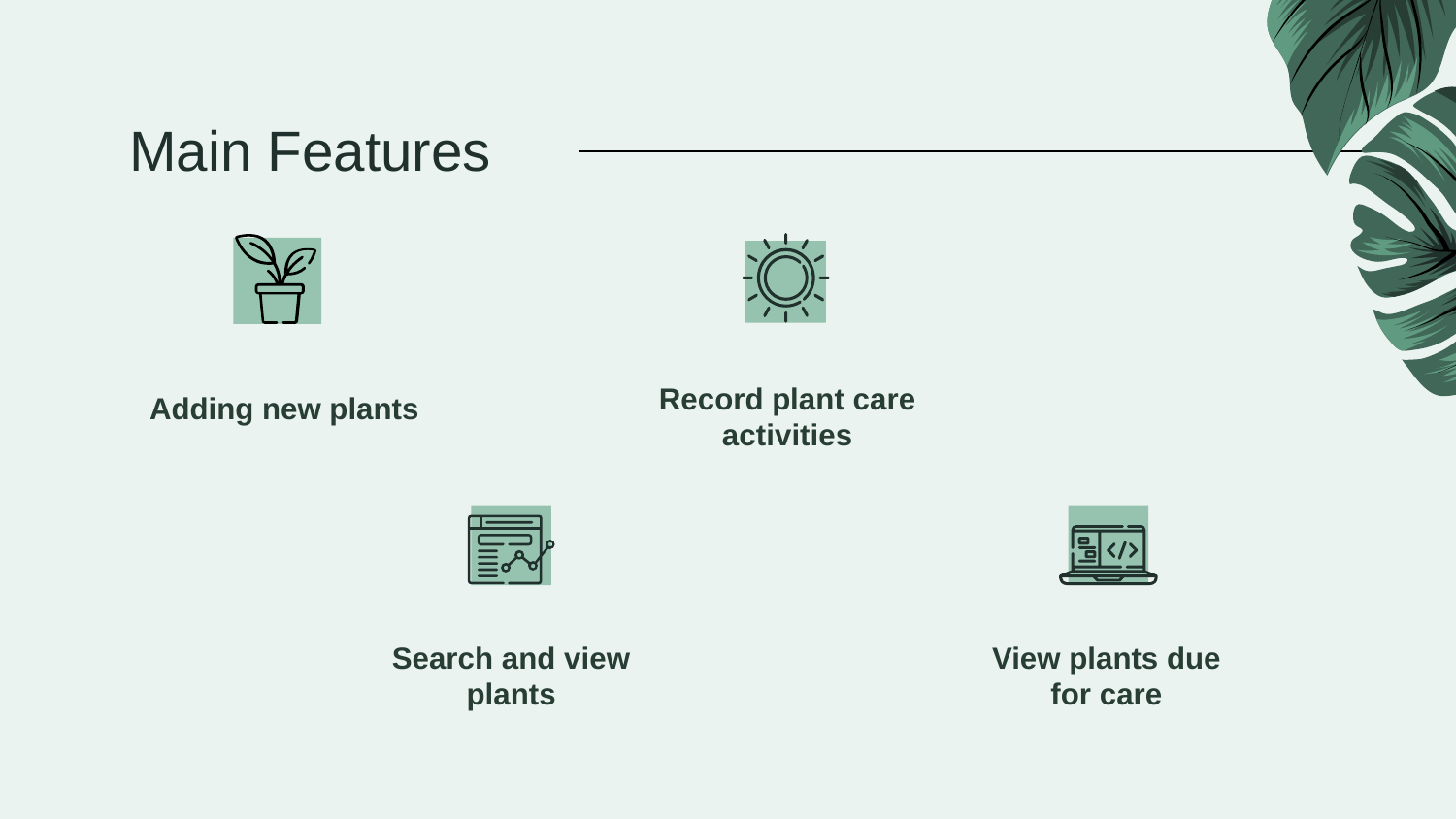

# Main Features

Adding new plants
Record plant care activities

Search and view plants
View plants due for care